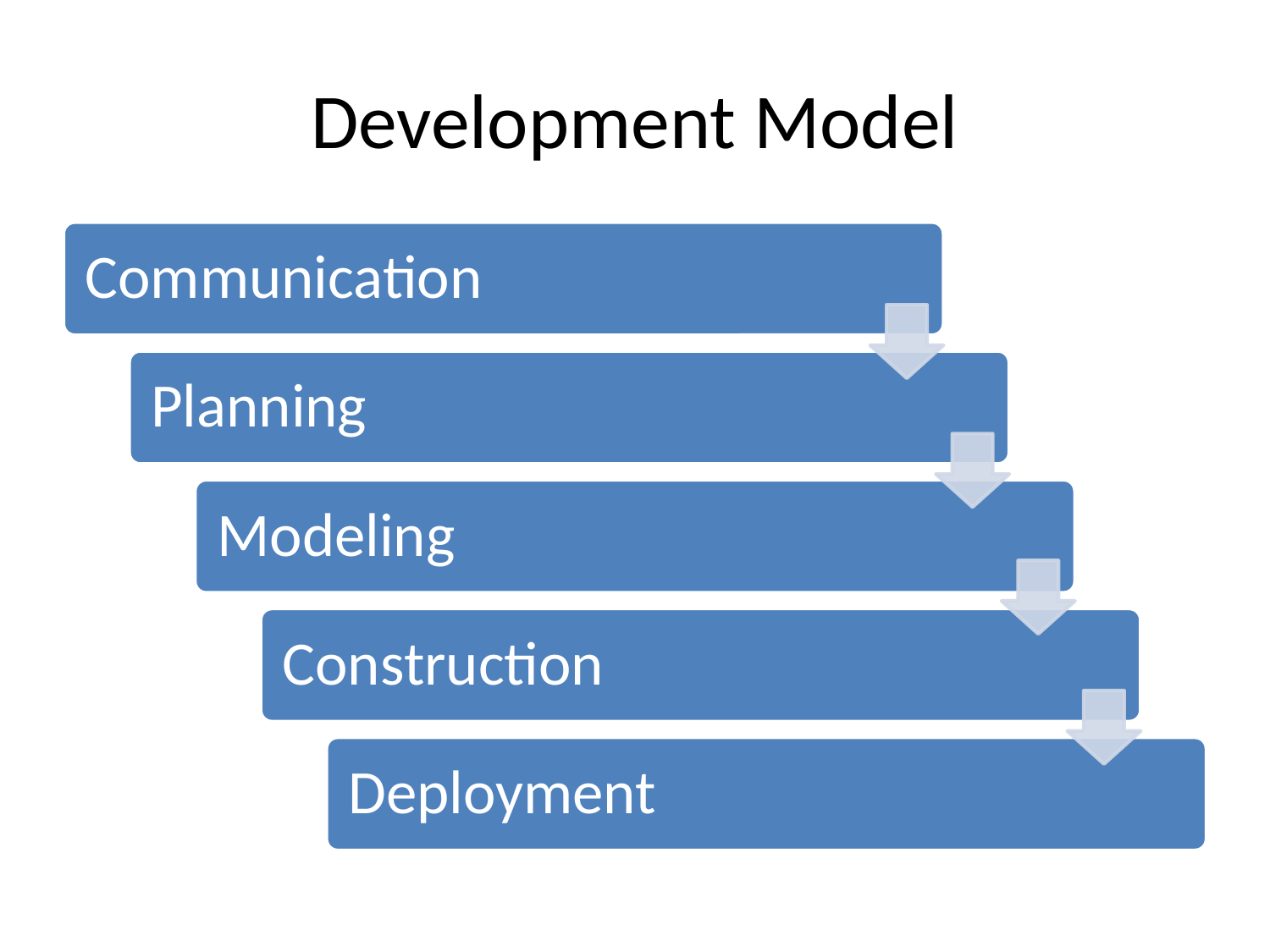

# Development Model
Communication
Planning
Modeling
Construction
Deployment